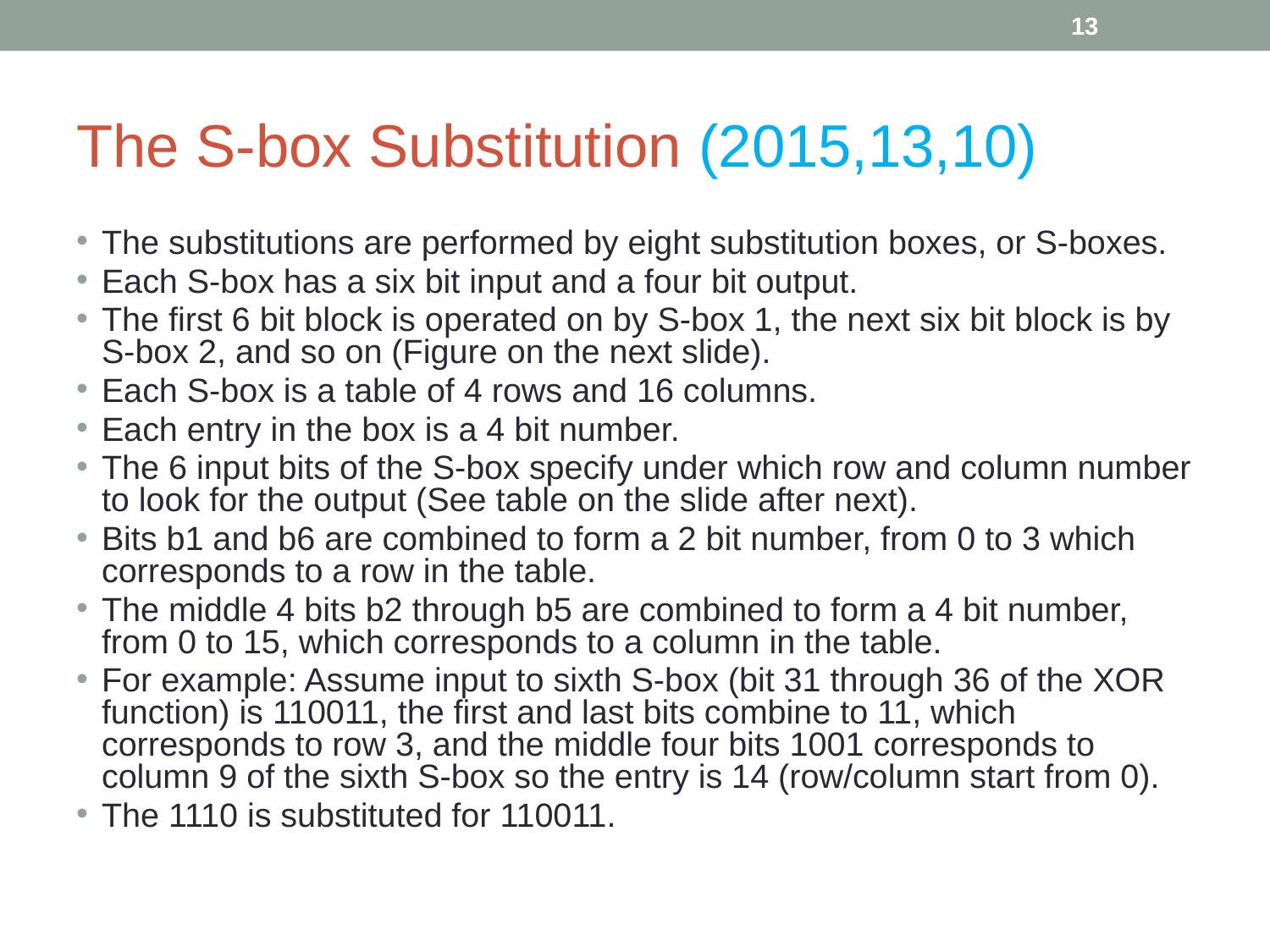

13
# The S-box Substitution (2015,13,10)
The substitutions are performed by eight substitution boxes, or S-boxes.
Each S-box has a six bit input and a four bit output.
The first 6 bit block is operated on by S-box 1, the next six bit block is by S-box 2, and so on (Figure on the next slide).
Each S-box is a table of 4 rows and 16 columns.
Each entry in the box is a 4 bit number.
The 6 input bits of the S-box specify under which row and column number to look for the output (See table on the slide after next).
Bits b1 and b6 are combined to form a 2 bit number, from 0 to 3 which corresponds to a row in the table.
The middle 4 bits b2 through b5 are combined to form a 4 bit number, from 0 to 15, which corresponds to a column in the table.
For example: Assume input to sixth S-box (bit 31 through 36 of the XOR function) is 110011, the first and last bits combine to 11, which corresponds to row 3, and the middle four bits 1001 corresponds to column 9 of the sixth S-box so the entry is 14 (row/column start from 0).
The 1110 is substituted for 110011.